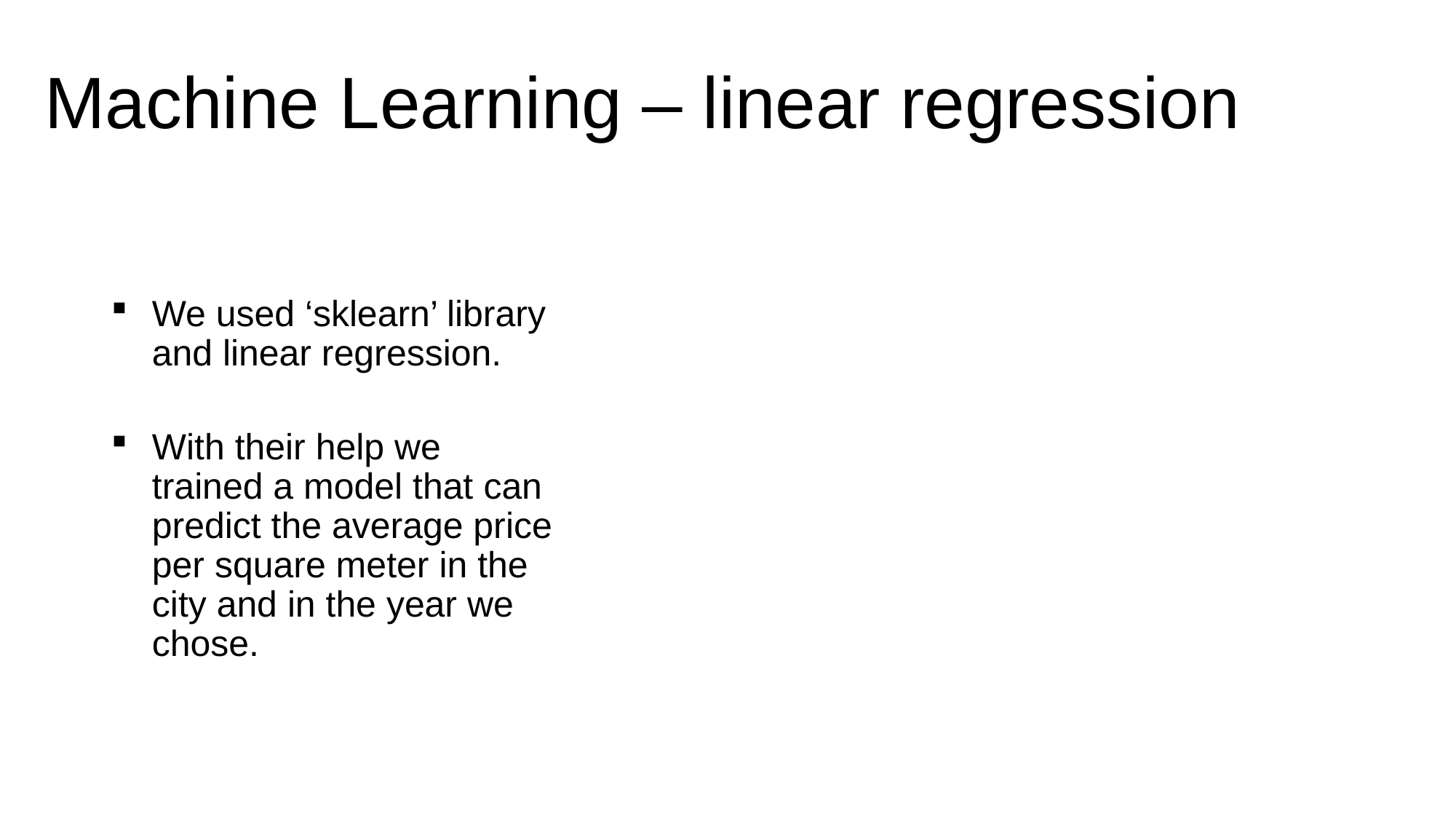

# Machine Learning – linear regression

We used ‘sklearn’ library and linear regression.
With their help we trained a model that can predict the average price per square meter in the city and in the year we chose.